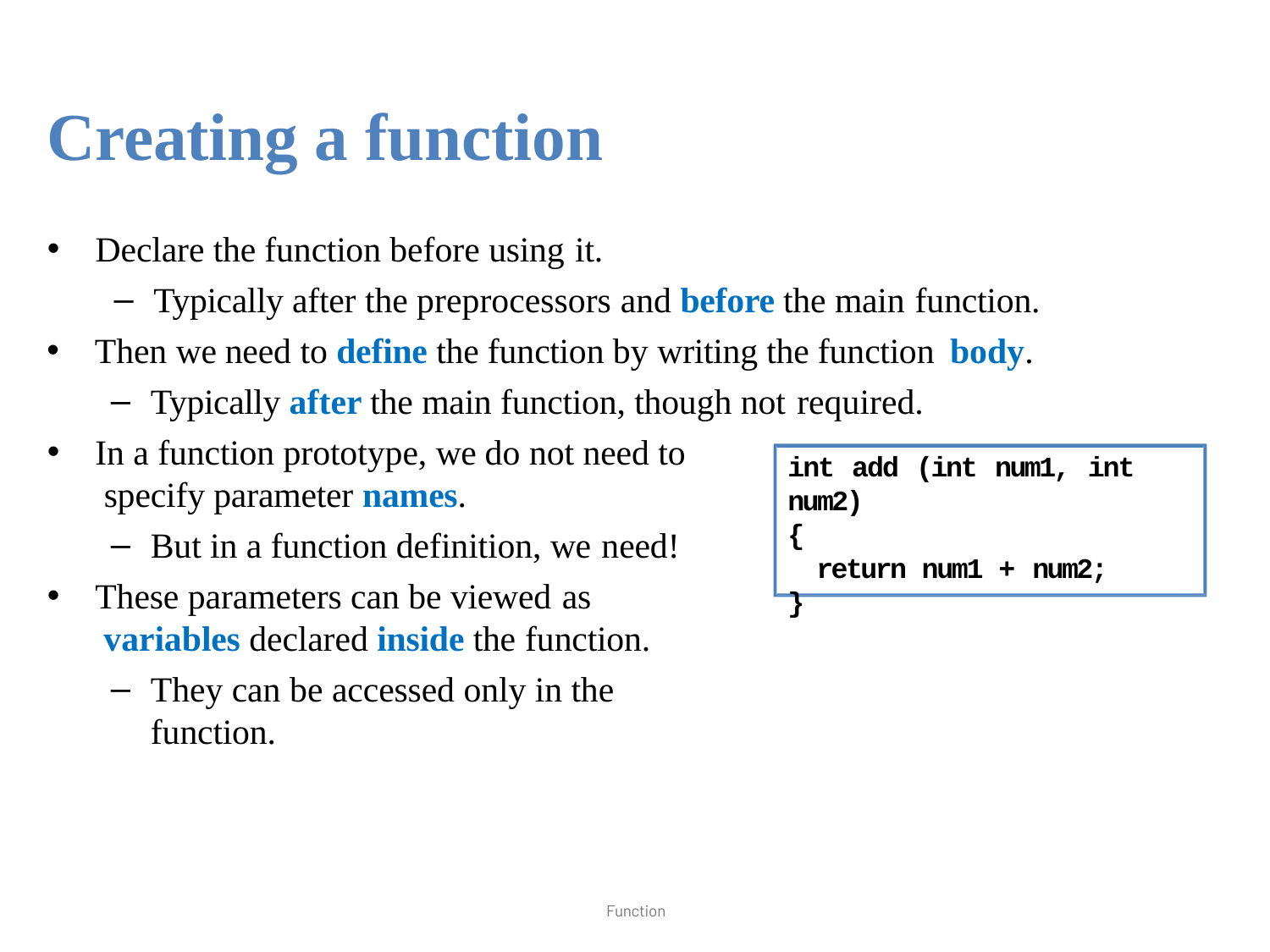

Creating a function
Declare the function before using it.
Typically after the preprocessors and before the main function.
Then we need to define the function by writing the function body.
Typically after the main function, though not required.
In a function prototype, we do not need to  specify parameter names.
But in a function definition, we need!
These parameters can be viewed as
variables declared inside the function.
They can be accessed only in the function.

int add (int num1, int num2)
{
return num1 + num2;
}
Function